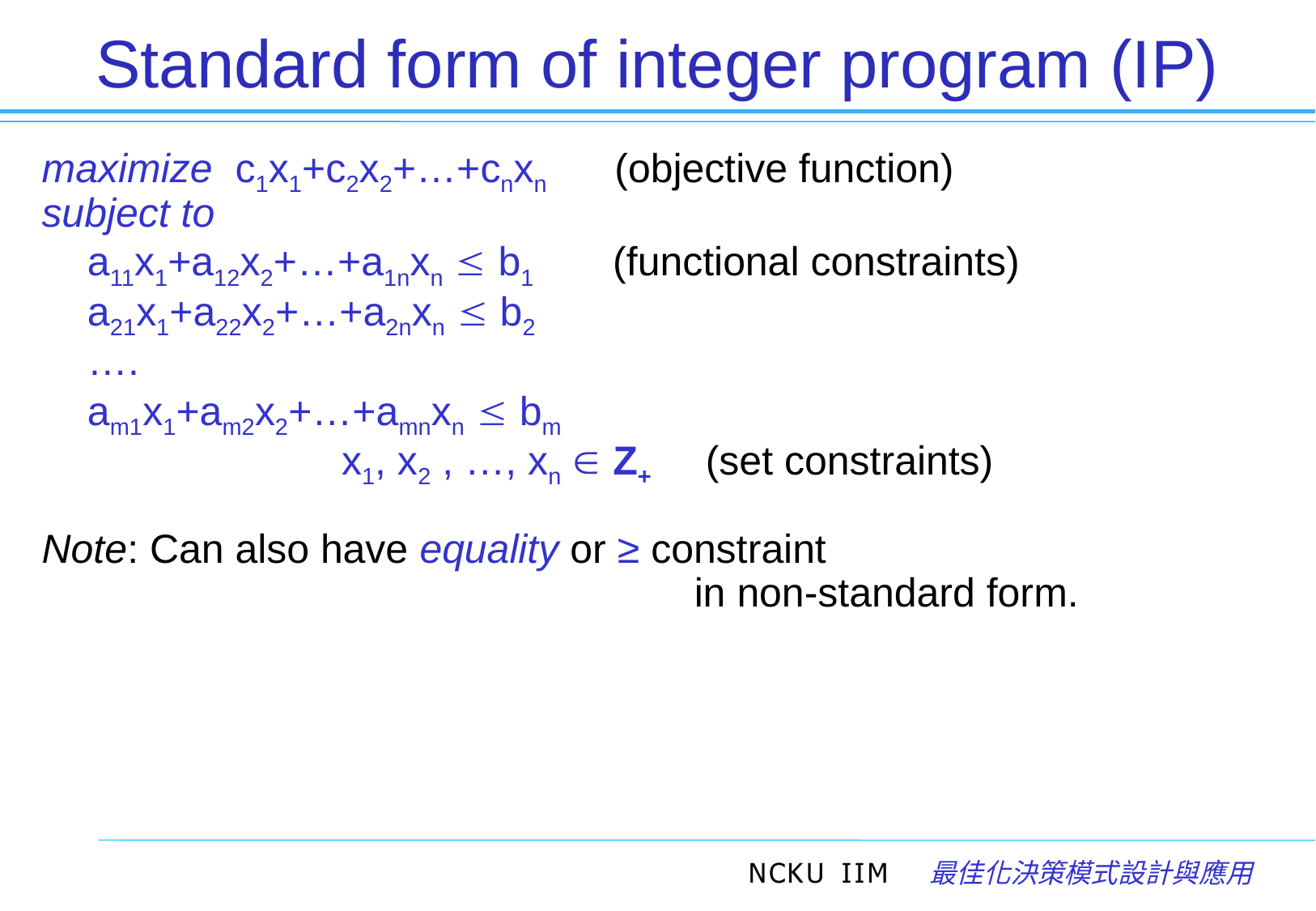

34
# Standard form of integer program (IP)
maximize  c1x1+c2x2+…+cnxn      (objective function)
subject to
	a11x1+a12x2+…+a1nxn ≤ b1       (functional constraints)
	a21x1+a22x2+…+a2nxn ≤ b2
	….
	am1x1+am2x2+…+amnxn ≤ bm
			 x1, x2 , …, xn ∈ Z+	 (set constraints)

Note: Can also have equality or ≥ constraint
						in non-standard form.